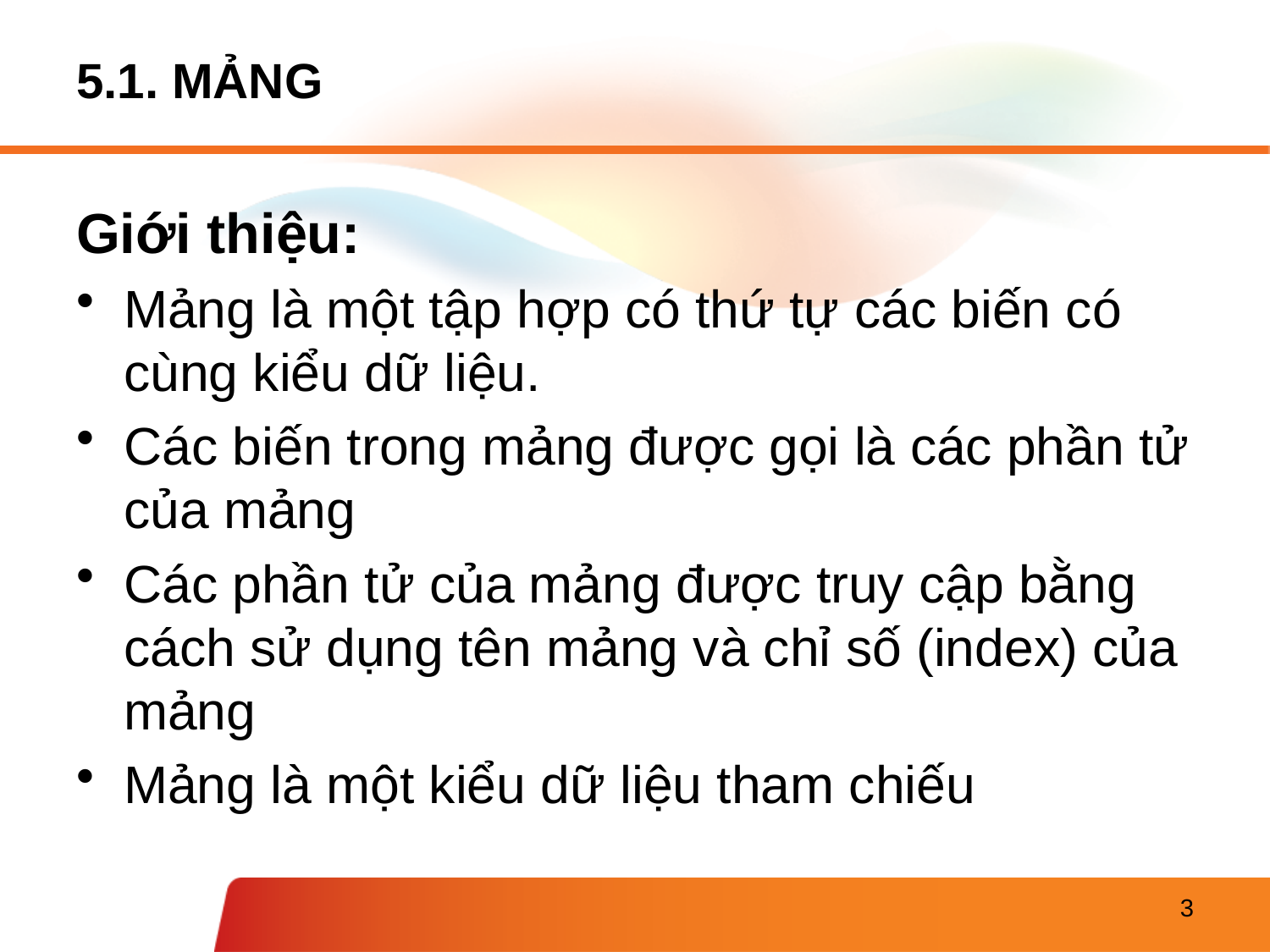

# 5.1. MẢNG
Giới thiệu:
Mảng là một tập hợp có thứ tự các biến có cùng kiểu dữ liệu.
Các biến trong mảng được gọi là các phần tử của mảng
Các phần tử của mảng được truy cập bằng cách sử dụng tên mảng và chỉ số (index) của mảng
Mảng là một kiểu dữ liệu tham chiếu
3